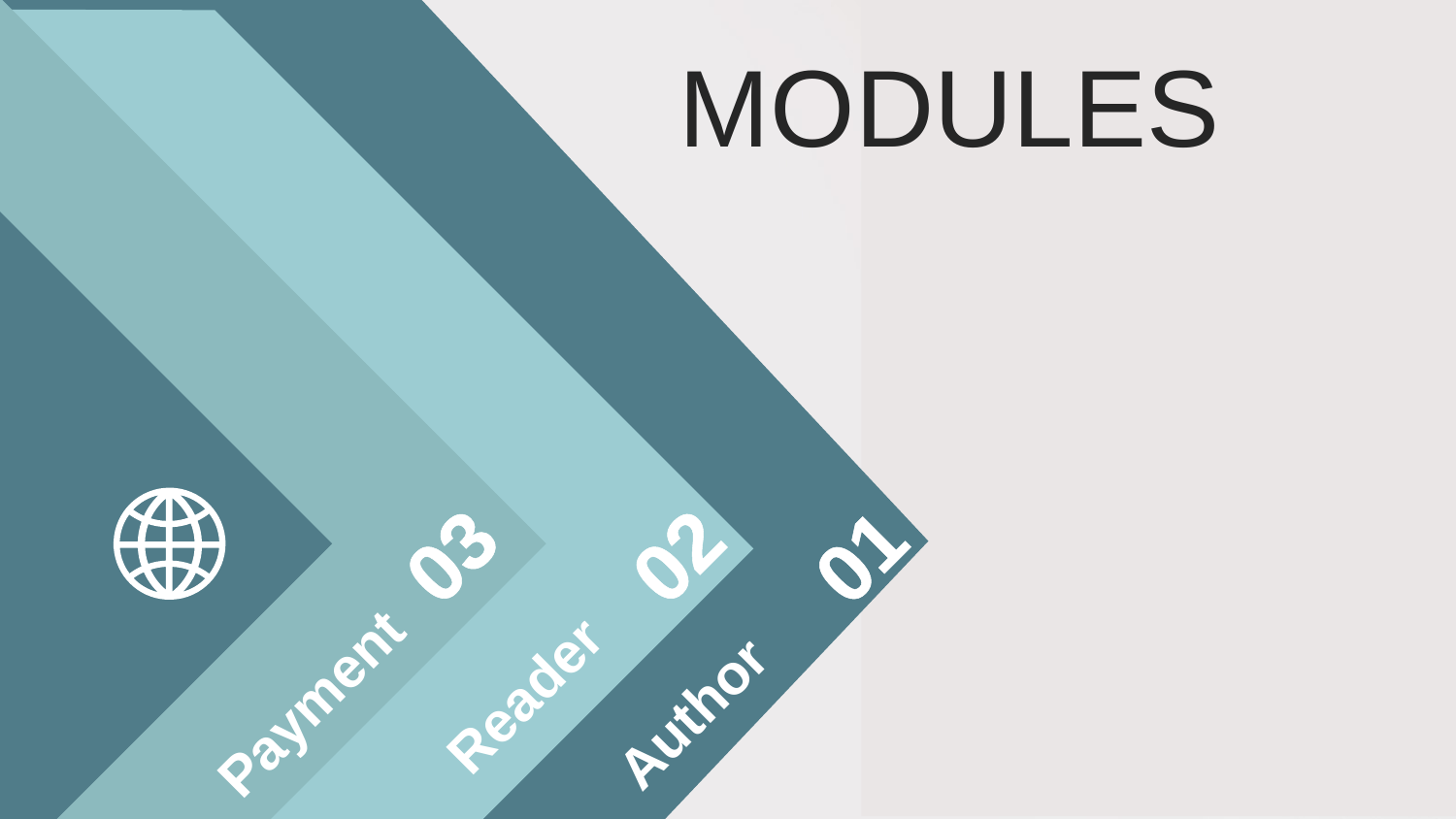

MODULES
# Registration Page

.

03
02
01

.
Payment

Reader

Author